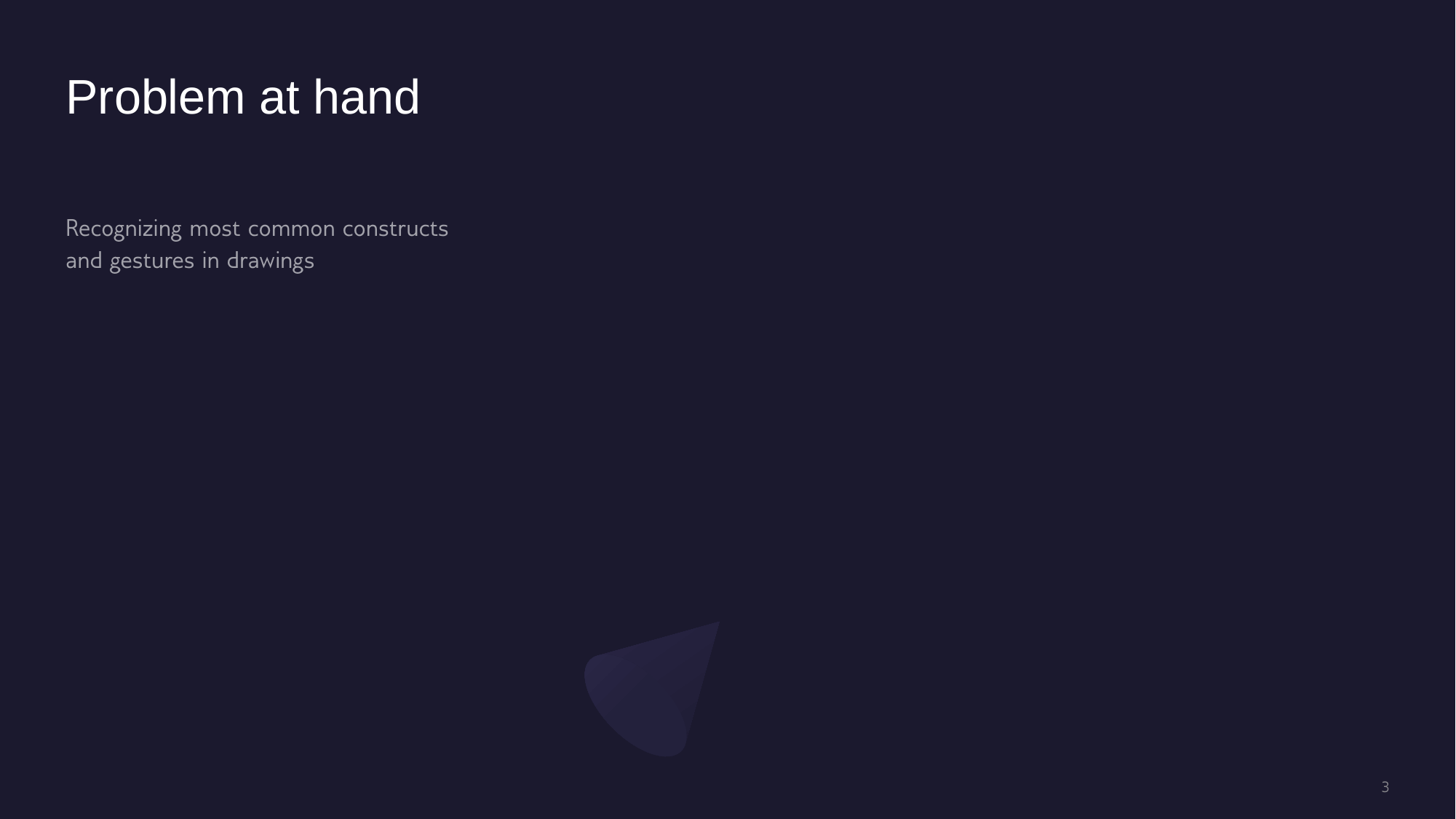

# Problem at hand
Recognizing most common constructs and gestures in drawings

3